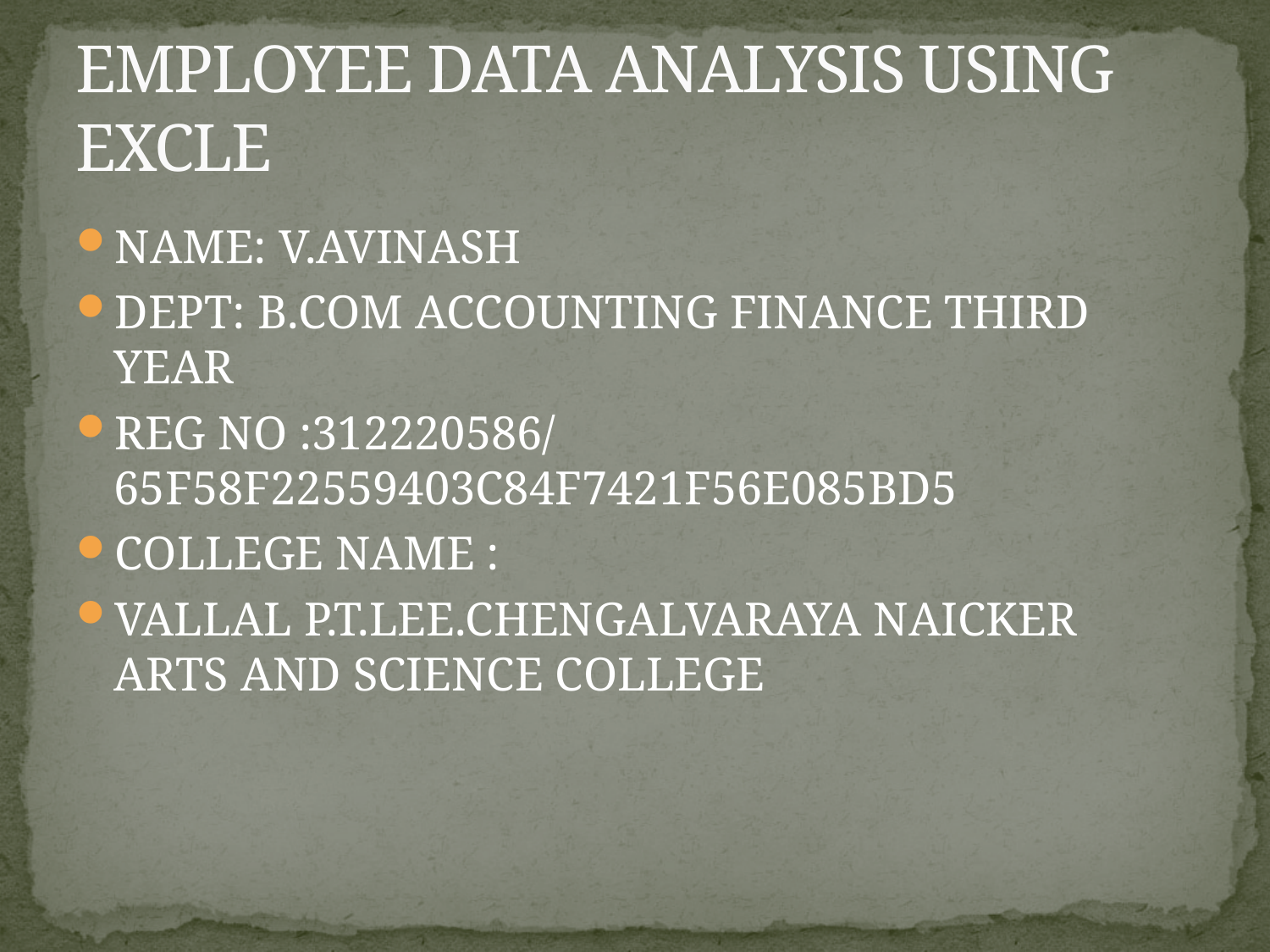

# EMPLOYEE DATA ANALYSIS USING EXCLE
NAME: V.AVINASH
DEPT: B.COM ACCOUNTING FINANCE THIRD YEAR
REG NO :312220586/ 65F58F22559403C84F7421F56E085BD5
COLLEGE NAME :
VALLAL P.T.LEE.CHENGALVARAYA NAICKER ARTS AND SCIENCE COLLEGE